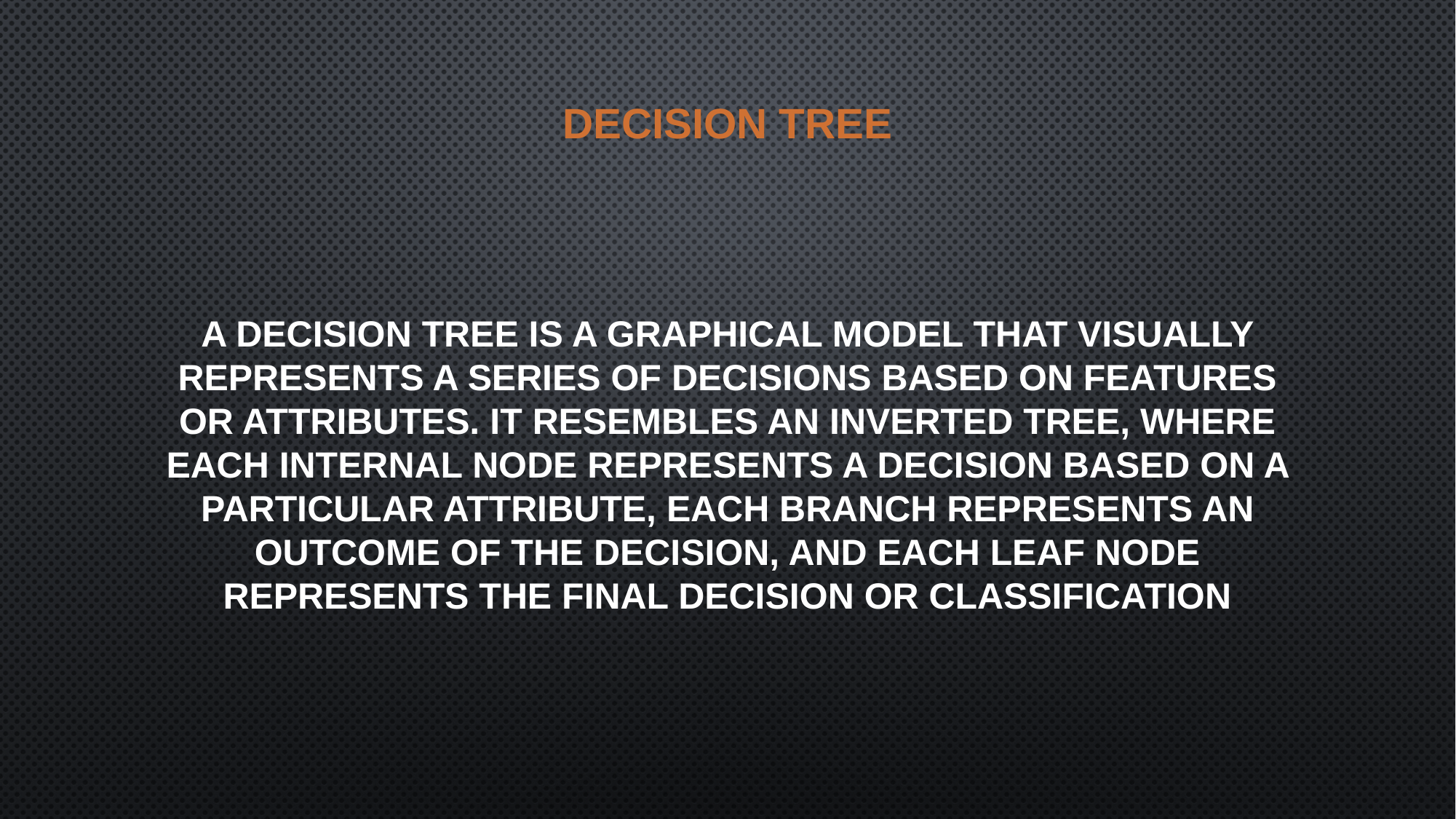

# Decision tree
A decision tree is a graphical model that visually represents a series of decisions based on features or attributes. It resembles an inverted tree, where each internal node represents a decision based on a particular attribute, each branch represents an outcome of the decision, and each leaf node represents the final decision or classification